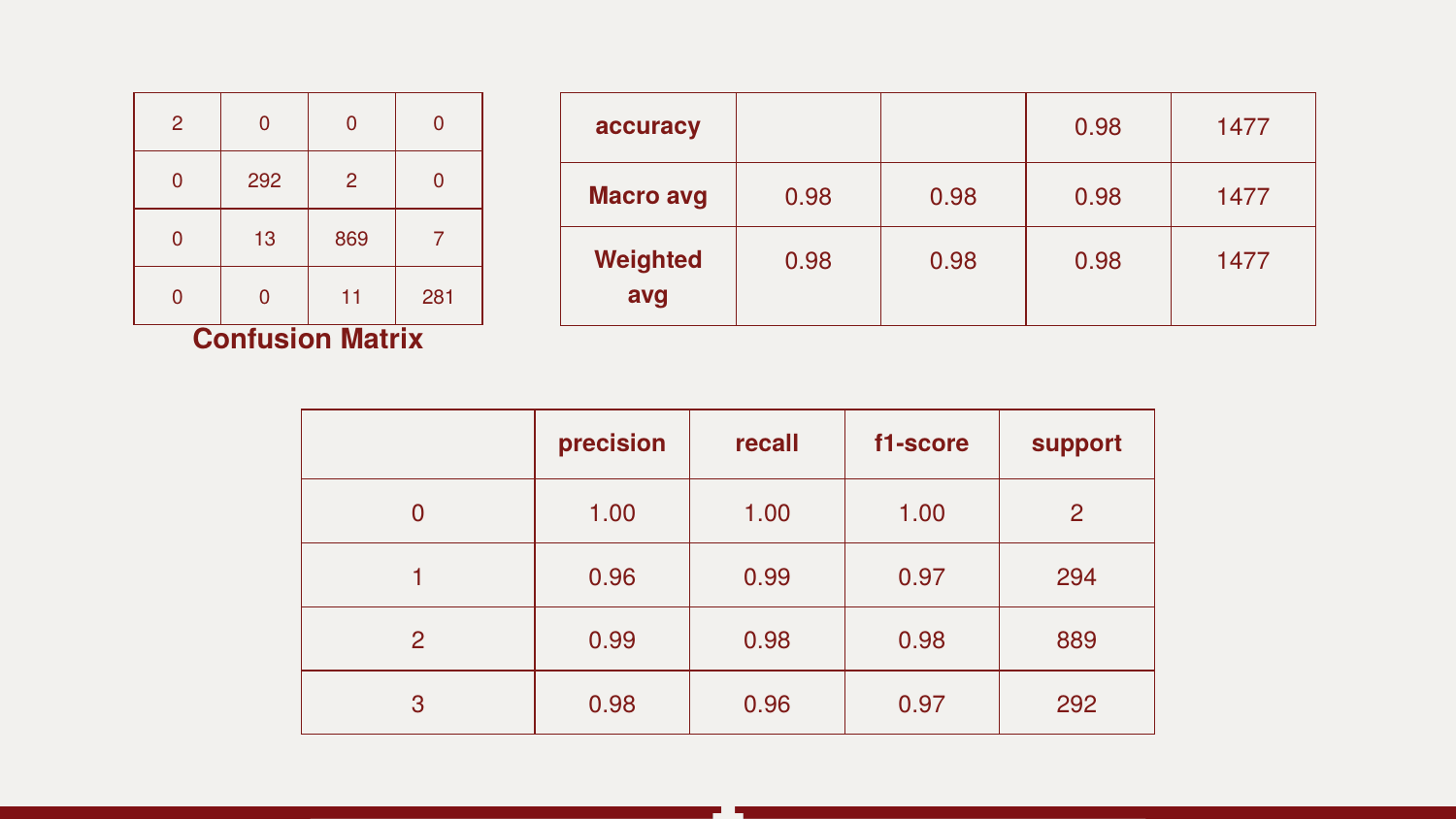

| accuracy |  |  | 0.98 | 1477 |
| --- | --- | --- | --- | --- |
| Macro avg | 0.98 | 0.98 | 0.98 | 1477 |
| Weighted avg | 0.98 | 0.98 | 0.98 | 1477 |
| 2 | 0 | 0 | 0 |
| --- | --- | --- | --- |
| 0 | 292 | 2 | 0 |
| 0 | 13 | 869 | 7 |
| 0 | 0 | 11 | 281 |
Confusion Matrix
|  | precision | recall | f1-score | support |
| --- | --- | --- | --- | --- |
| 0 | 1.00 | 1.00 | 1.00 | 2 |
| 1 | 0.96 | 0.99 | 0.97 | 294 |
| 2 | 0.99 | 0.98 | 0.98 | 889 |
| 3 | 0.98 | 0.96 | 0.97 | 292 |